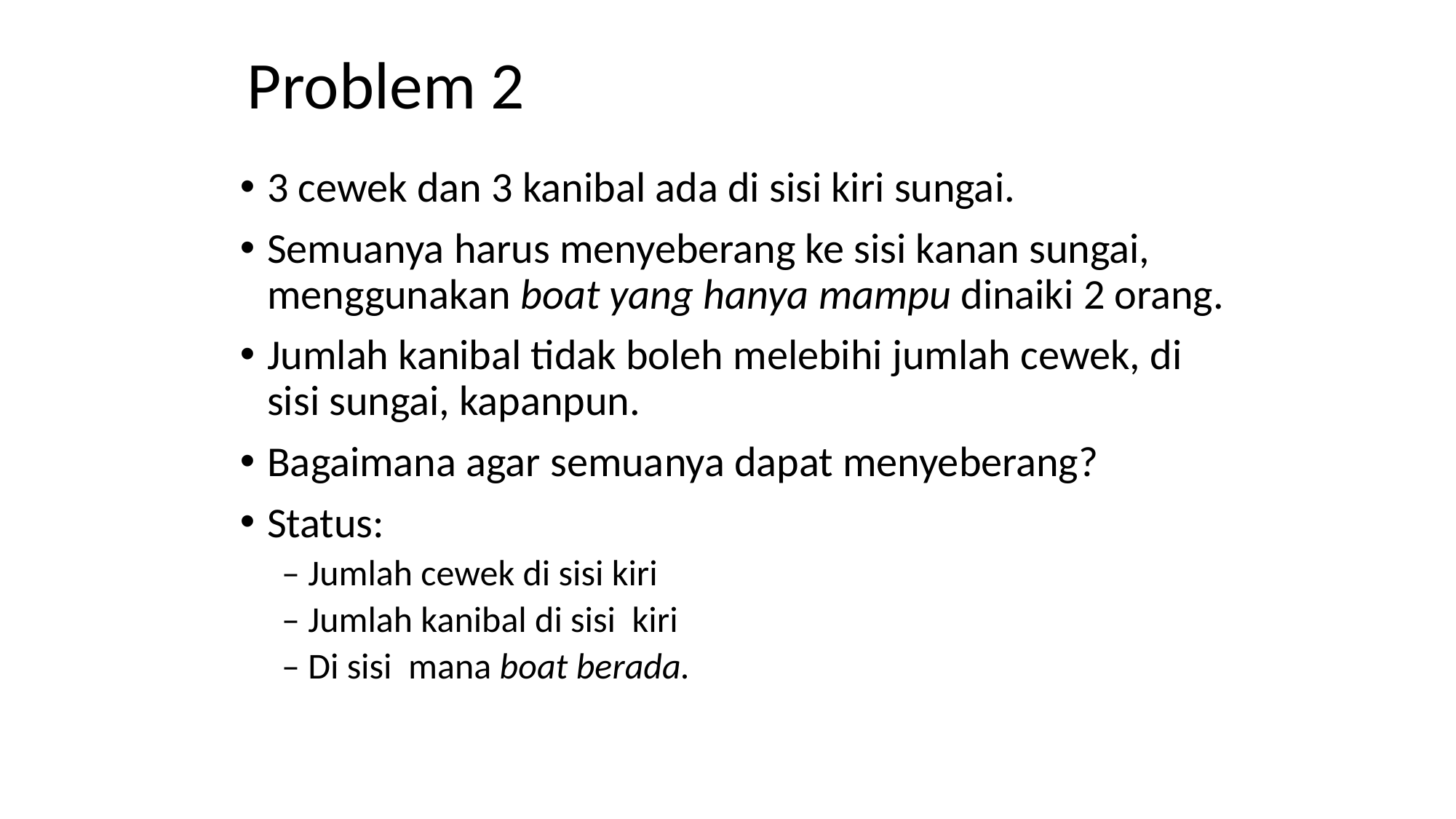

# Problem 2
3 cewek dan 3 kanibal ada di sisi kiri sungai.
Semuanya harus menyeberang ke sisi kanan sungai, menggunakan boat yang hanya mampu dinaiki 2 orang.
Jumlah kanibal tidak boleh melebihi jumlah cewek, di sisi sungai, kapanpun.
Bagaimana agar semuanya dapat menyeberang?
Status:
– Jumlah cewek di sisi kiri
– Jumlah kanibal di sisi  kiri
– Di sisi  mana boat berada.